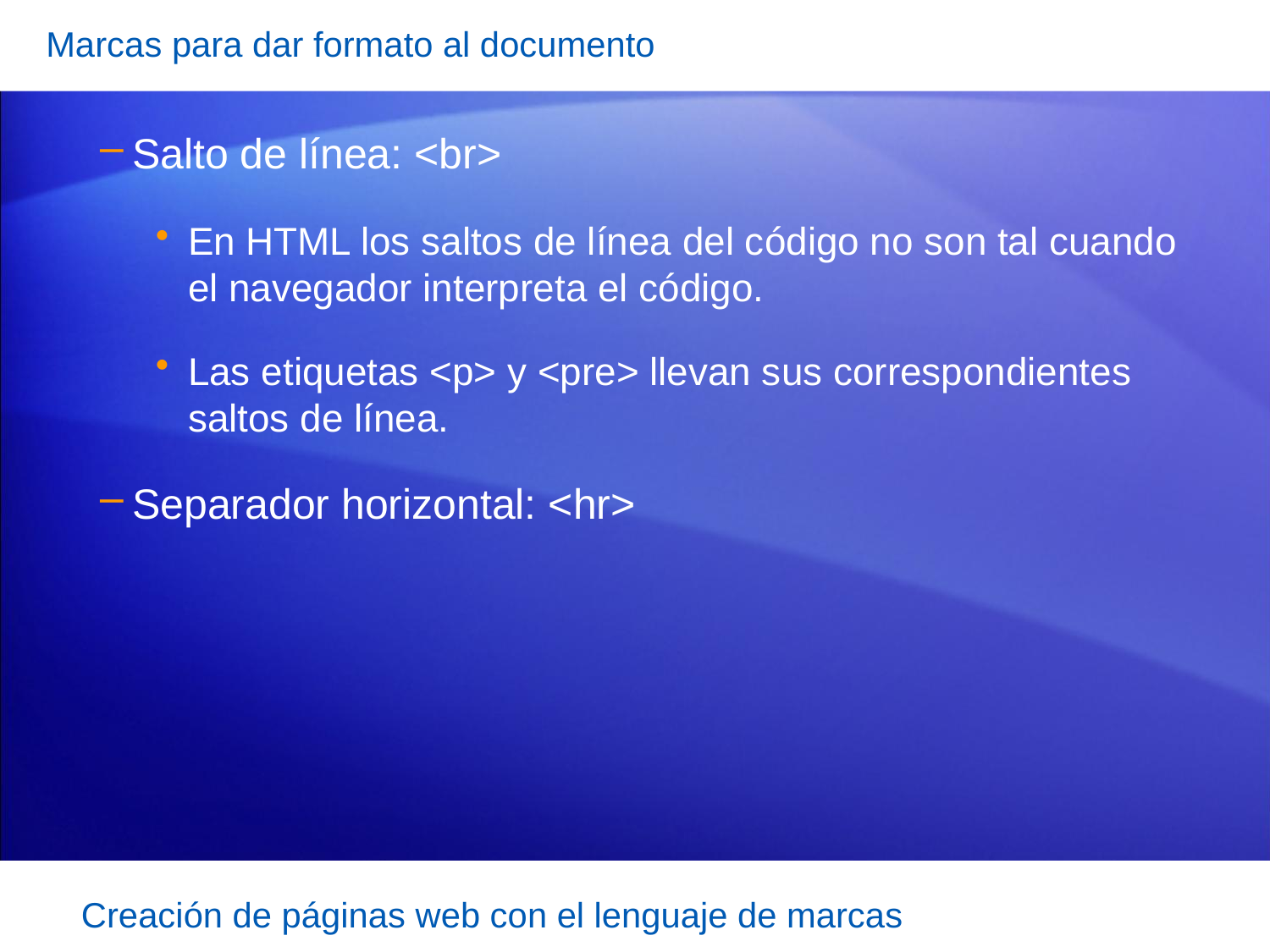

Marcas para dar formato al documento

Salto de línea: <br>
En HTML los saltos de línea del código no son tal cuando el navegador interpreta el código.
Las etiquetas <p> y <pre> llevan sus correspondientes saltos de línea.
Separador horizontal: <hr>
Creación de páginas web con el lenguaje de marcas